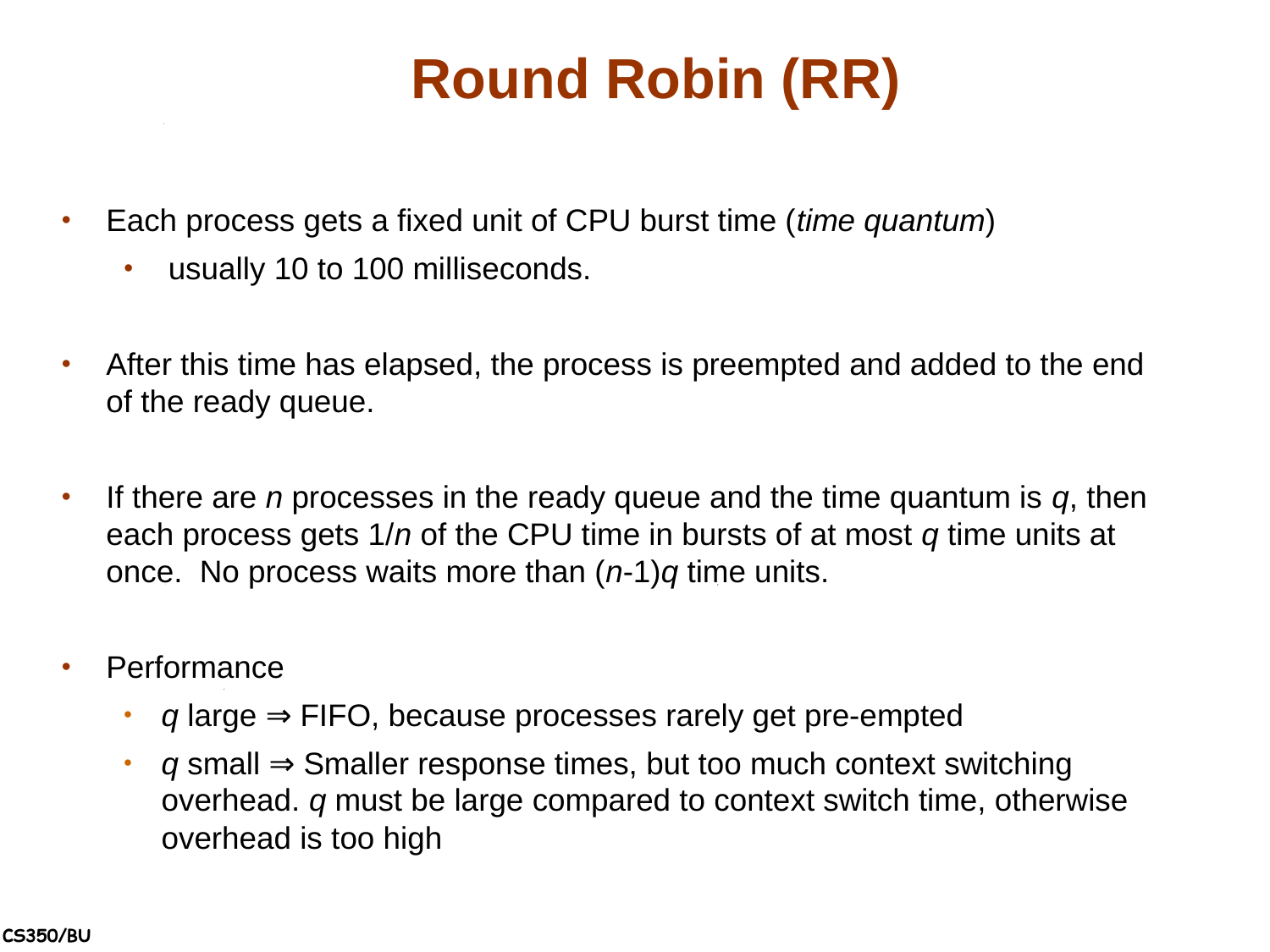

# Round Robin (RR)
Each process gets a fixed unit of CPU burst time (time quantum)
usually 10 to 100 milliseconds.

After this time has elapsed, the process is preempted and added to the end of the ready queue.

If there are n processes in the ready queue and the time quantum is q, then each process gets 1/n of the CPU time in bursts of at most q time units at once.  No process waits more than (n-1)q time units.

Performance
q large ⇒ FIFO, because processes rarely get pre-empted
q small ⇒ Smaller response times, but too much context switching overhead. q must be large compared to context switch time, otherwise overhead is too high